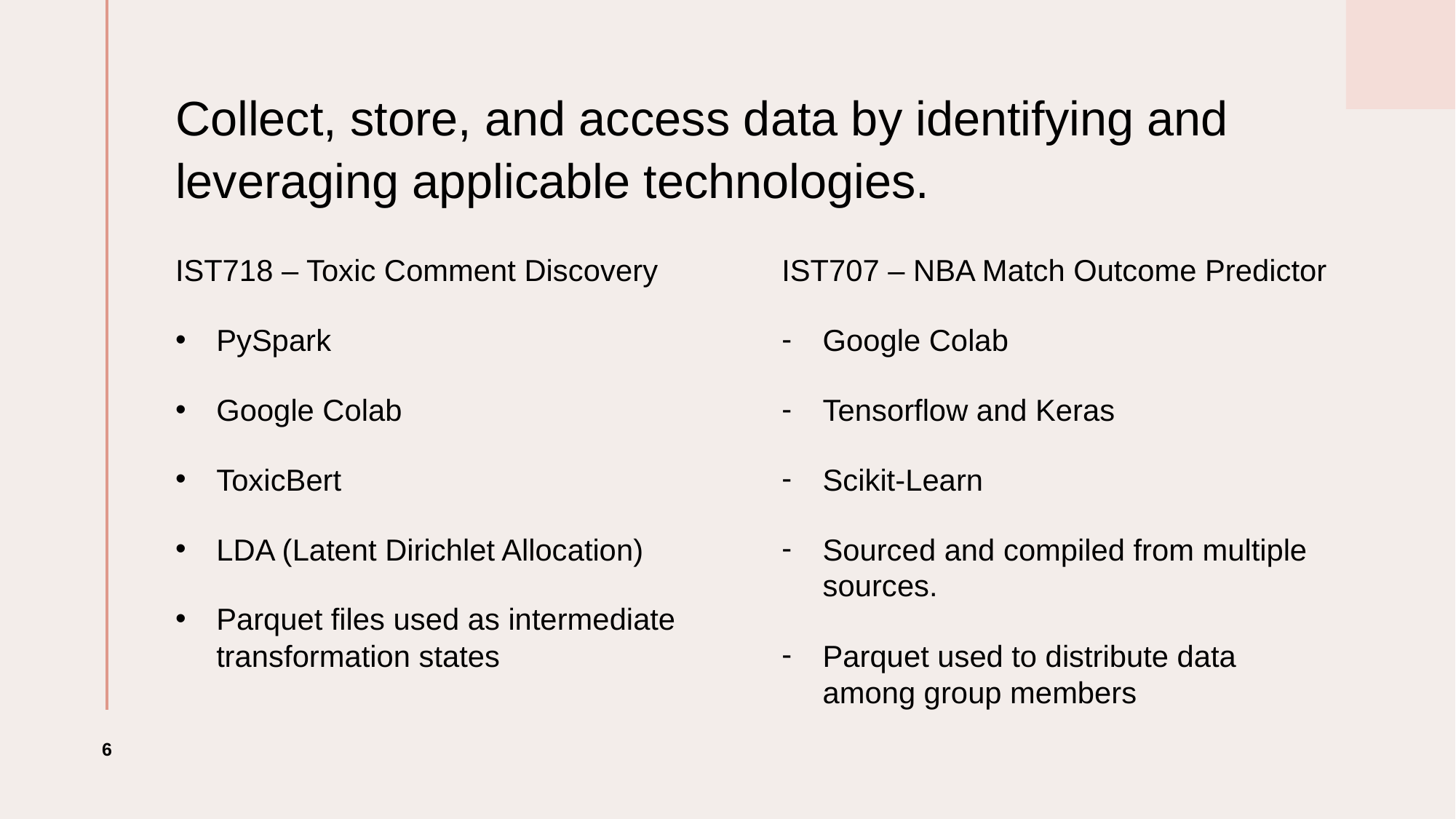

# Collect, store, and access data by identifying and leveraging applicable technologies.
IST718 – Toxic Comment Discovery
PySpark
Google Colab
ToxicBert
LDA (Latent Dirichlet Allocation)
Parquet files used as intermediate transformation states
IST707 – NBA Match Outcome Predictor
Google Colab
Tensorflow and Keras
Scikit-Learn
Sourced and compiled from multiple sources.
Parquet used to distribute data among group members
6